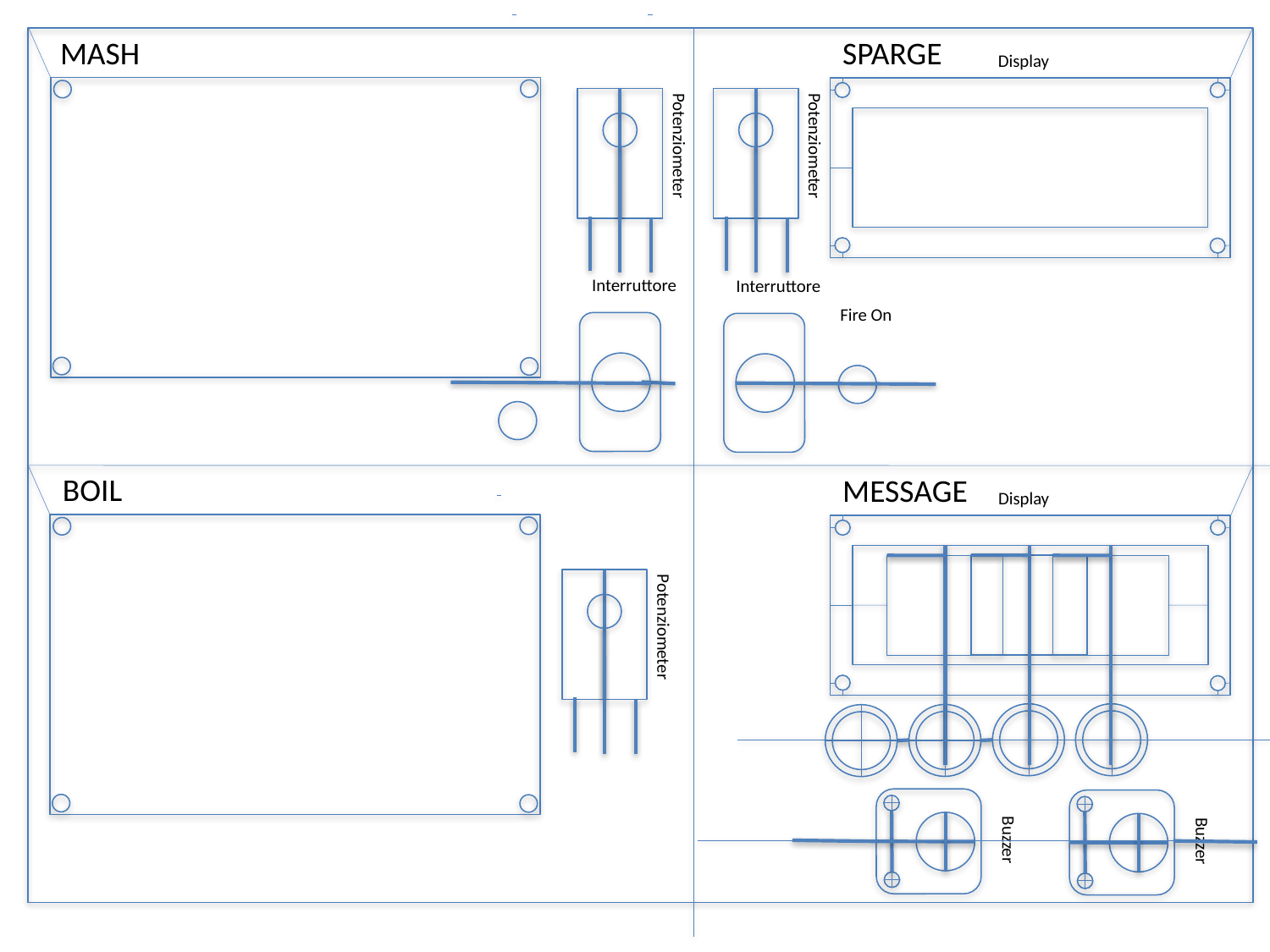

MASH
SPARGE

Display

Potenziometer

Potenziometer

Interruttore

Interruttore

Interruttore

Fire On

BOIL
MESSAGE
Display

Potenziometer

Buzzer

Buzzer